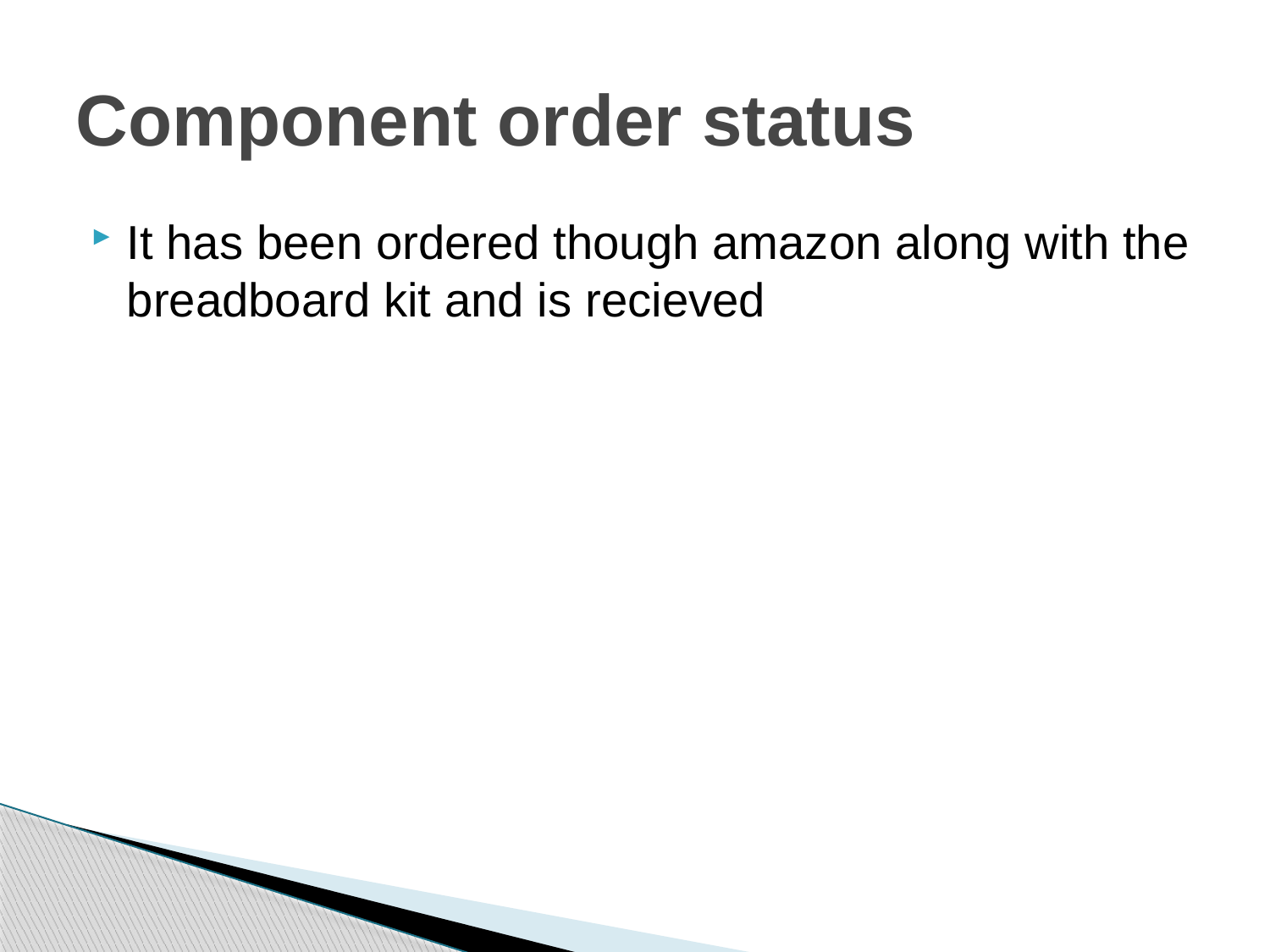

# Component order status
It has been ordered though amazon along with the breadboard kit and is recieved